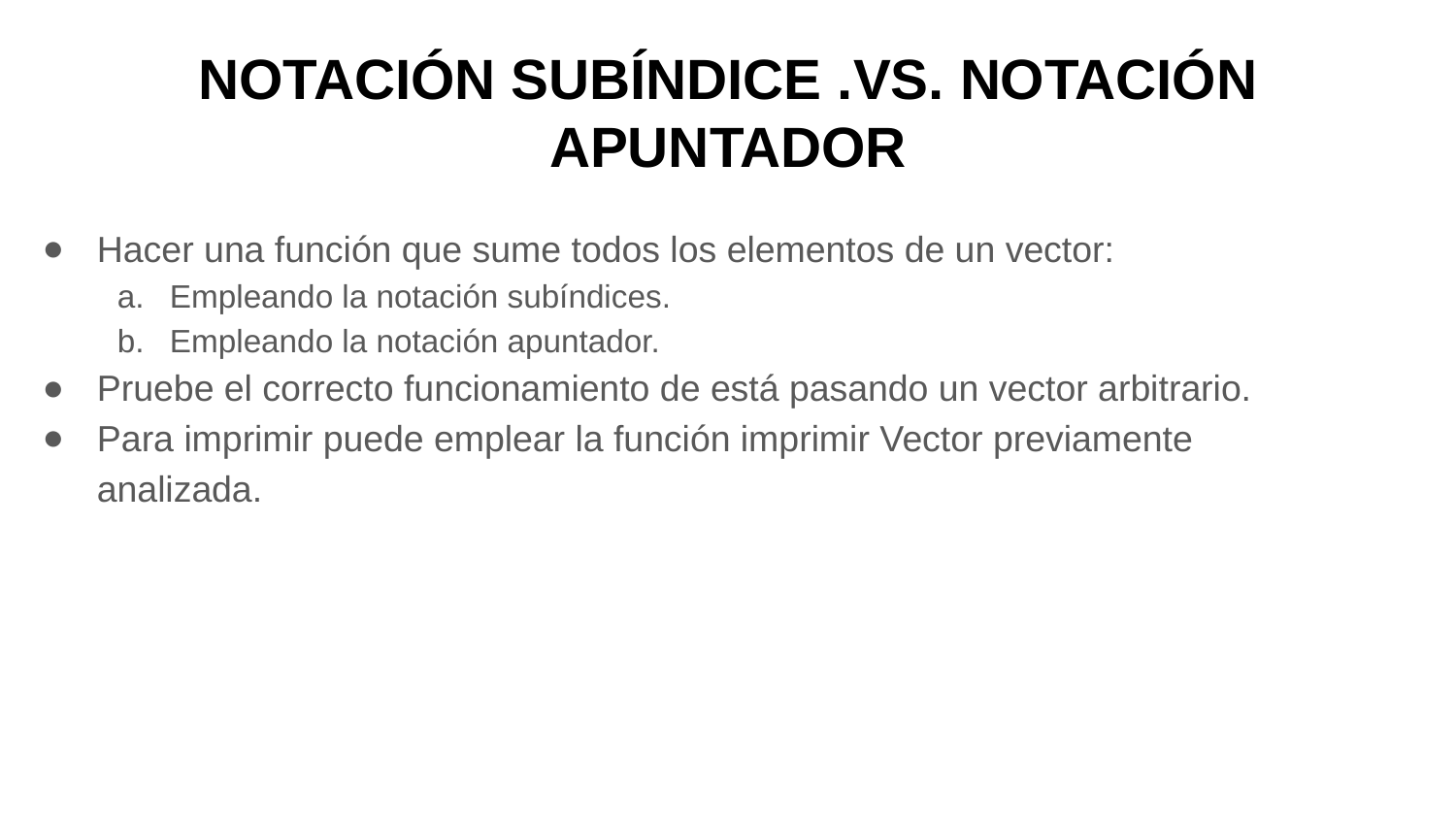

# NOTACIÓN SUBÍNDICE .VS. NOTACIÓN APUNTADOR
Hacer una función que sume todos los elementos de un vector:
Empleando la notación subíndices.
Empleando la notación apuntador.
Pruebe el correcto funcionamiento de está pasando un vector arbitrario.
Para imprimir puede emplear la función imprimir Vector previamente analizada.